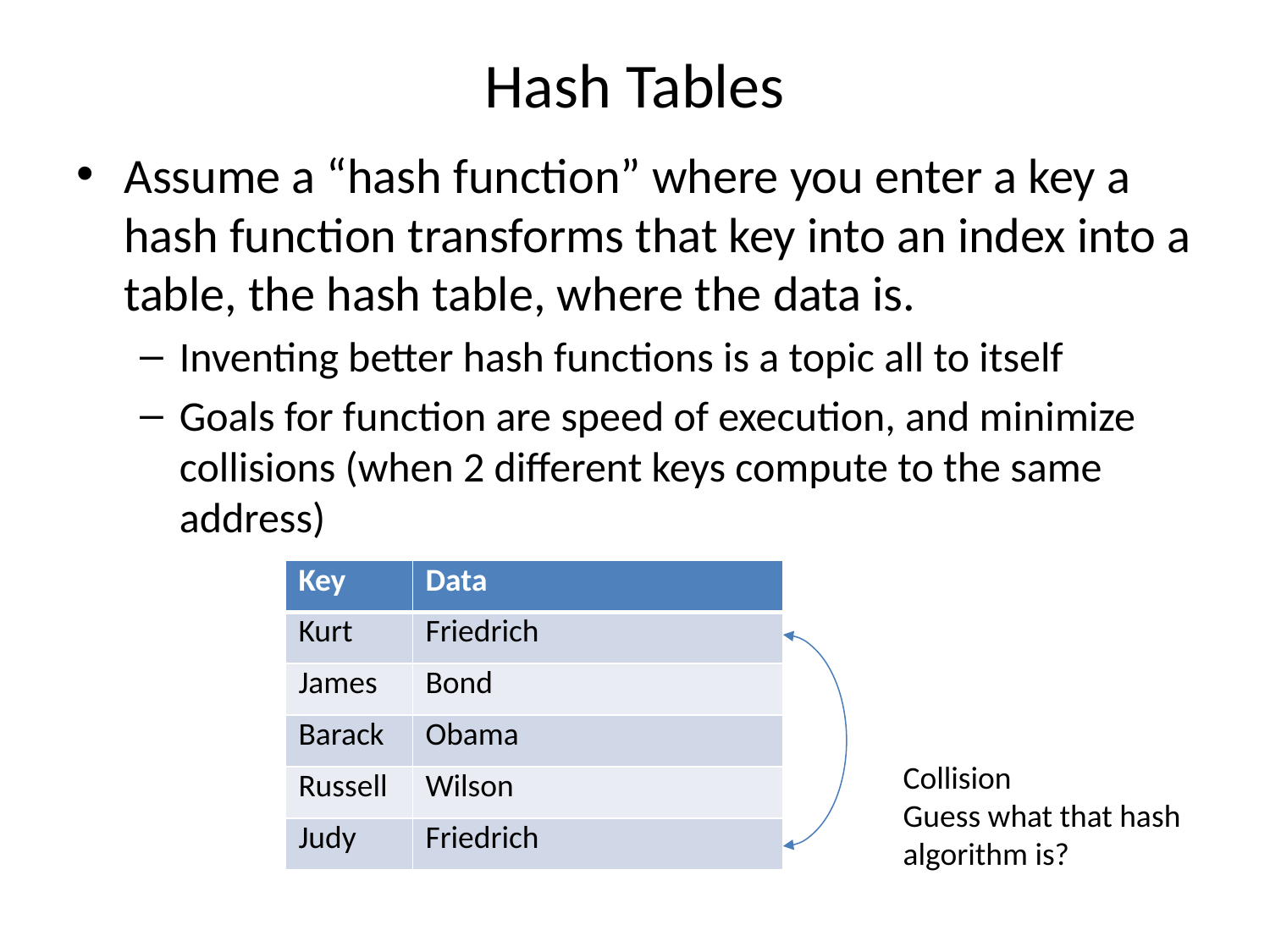

# Hash Tables
Assume a “hash function” where you enter a key a hash function transforms that key into an index into a table, the hash table, where the data is.
Inventing better hash functions is a topic all to itself
Goals for function are speed of execution, and minimize collisions (when 2 different keys compute to the same address)
| Key | Data |
| --- | --- |
| Kurt | Friedrich |
| James | Bond |
| Barack | Obama |
| Russell | Wilson |
| Judy | Friedrich |

Collision
Guess what that hash
algorithm is?